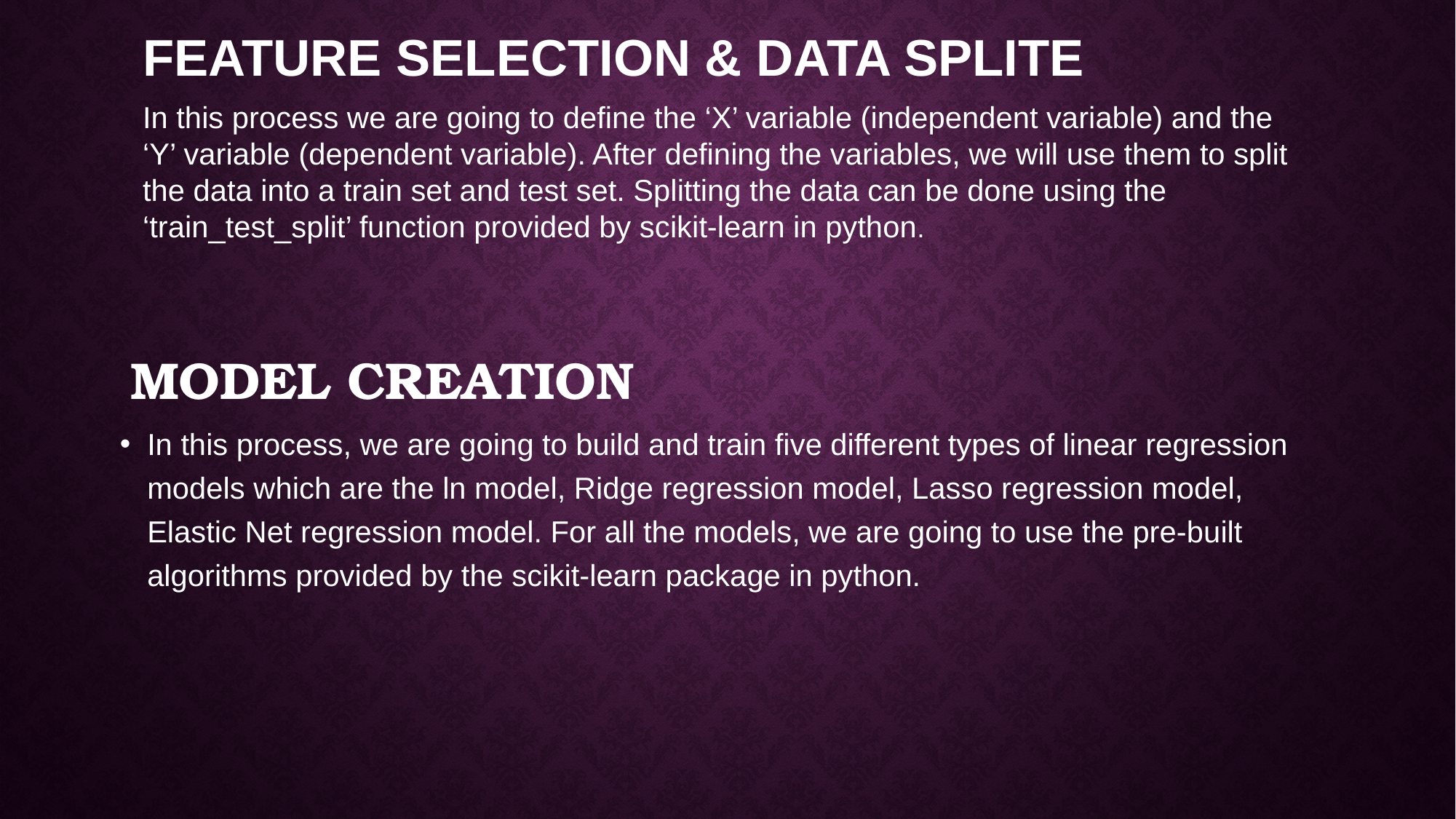

FEATURE SELECTION & DATA SPLITE
In this process we are going to define the ‘X’ variable (independent variable) and the ‘Y’ variable (dependent variable). After defining the variables, we will use them to split the data into a train set and test set. Splitting the data can be done using the ‘train_test_split’ function provided by scikit-learn in python.
# MODEL CREATION
In this process, we are going to build and train five different types of linear regression models which are the ln model, Ridge regression model, Lasso regression model, Elastic Net regression model. For all the models, we are going to use the pre-built algorithms provided by the scikit-learn package in python.